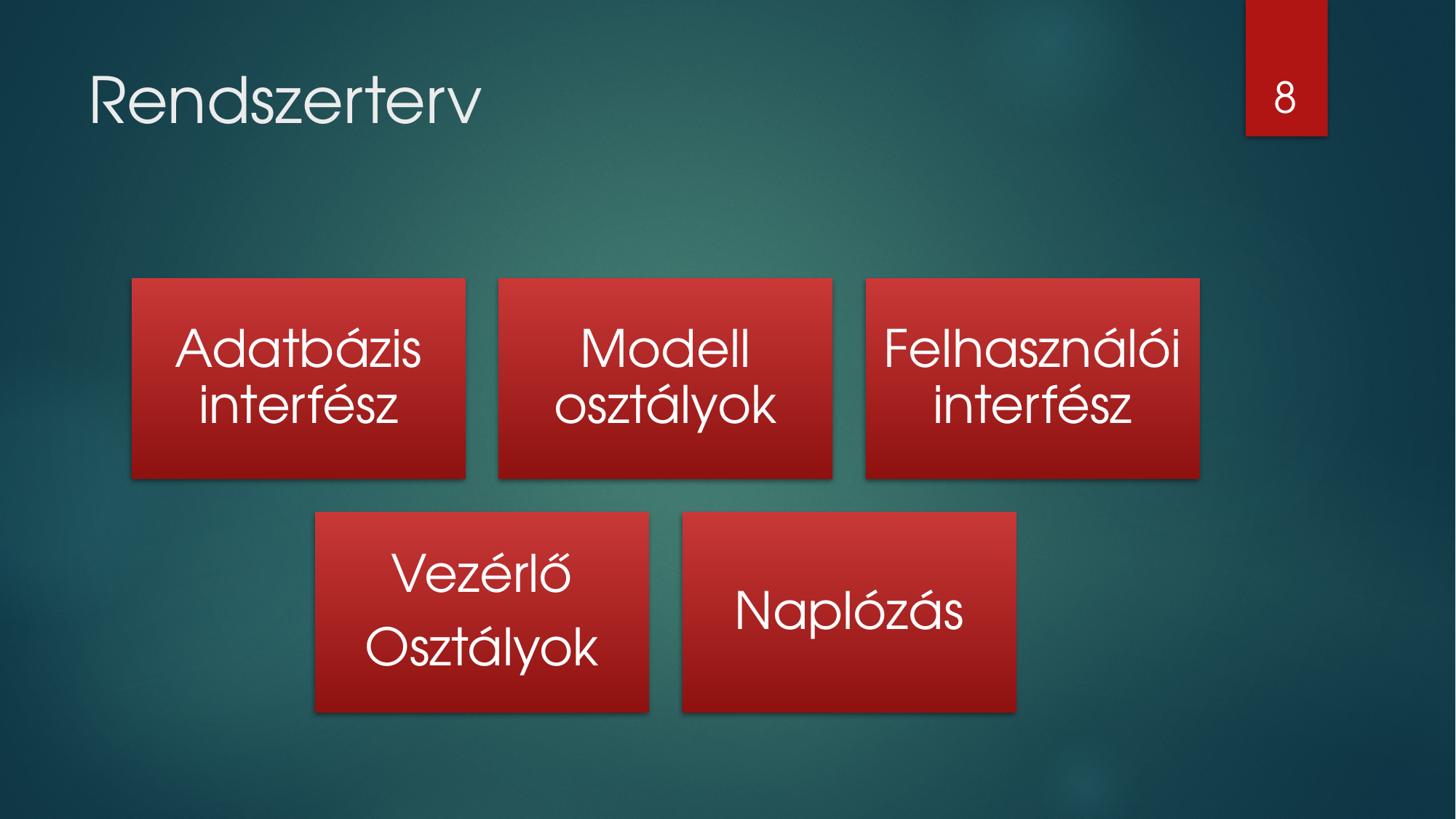

8
# Rendszerterv
Adatbázis interfész
Modell osztályok
Felhasználói interfész
Vezérlő
Osztályok
Naplózás